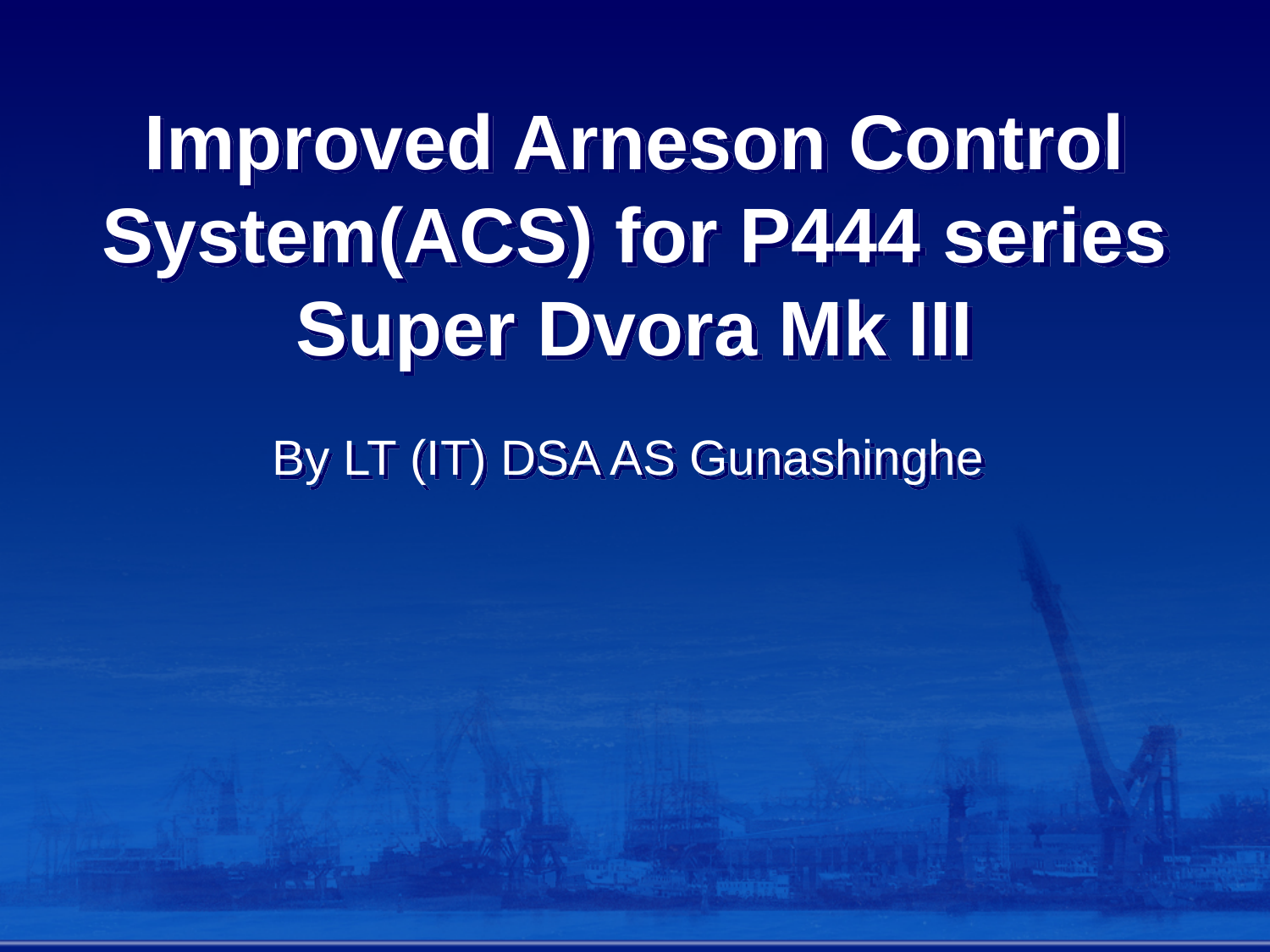

# Improved Arneson Control System(ACS) for P444 series Super Dvora Mk III
By LT (IT) DSA AS Gunashinghe